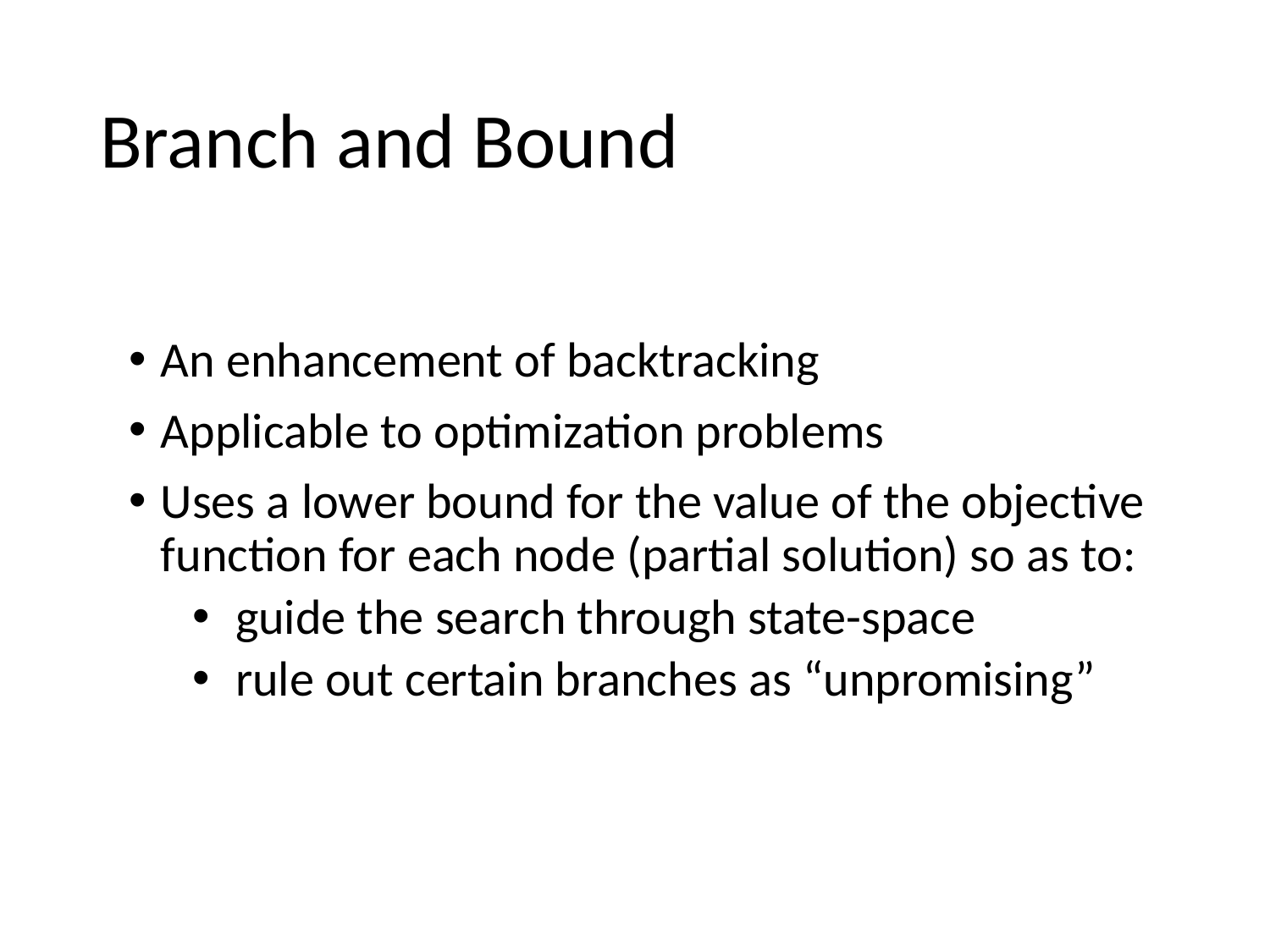

# Branch and Bound
An enhancement of backtracking
Applicable to optimization problems
Uses a lower bound for the value of the objective function for each node (partial solution) so as to:
 guide the search through state-space
 rule out certain branches as “unpromising”